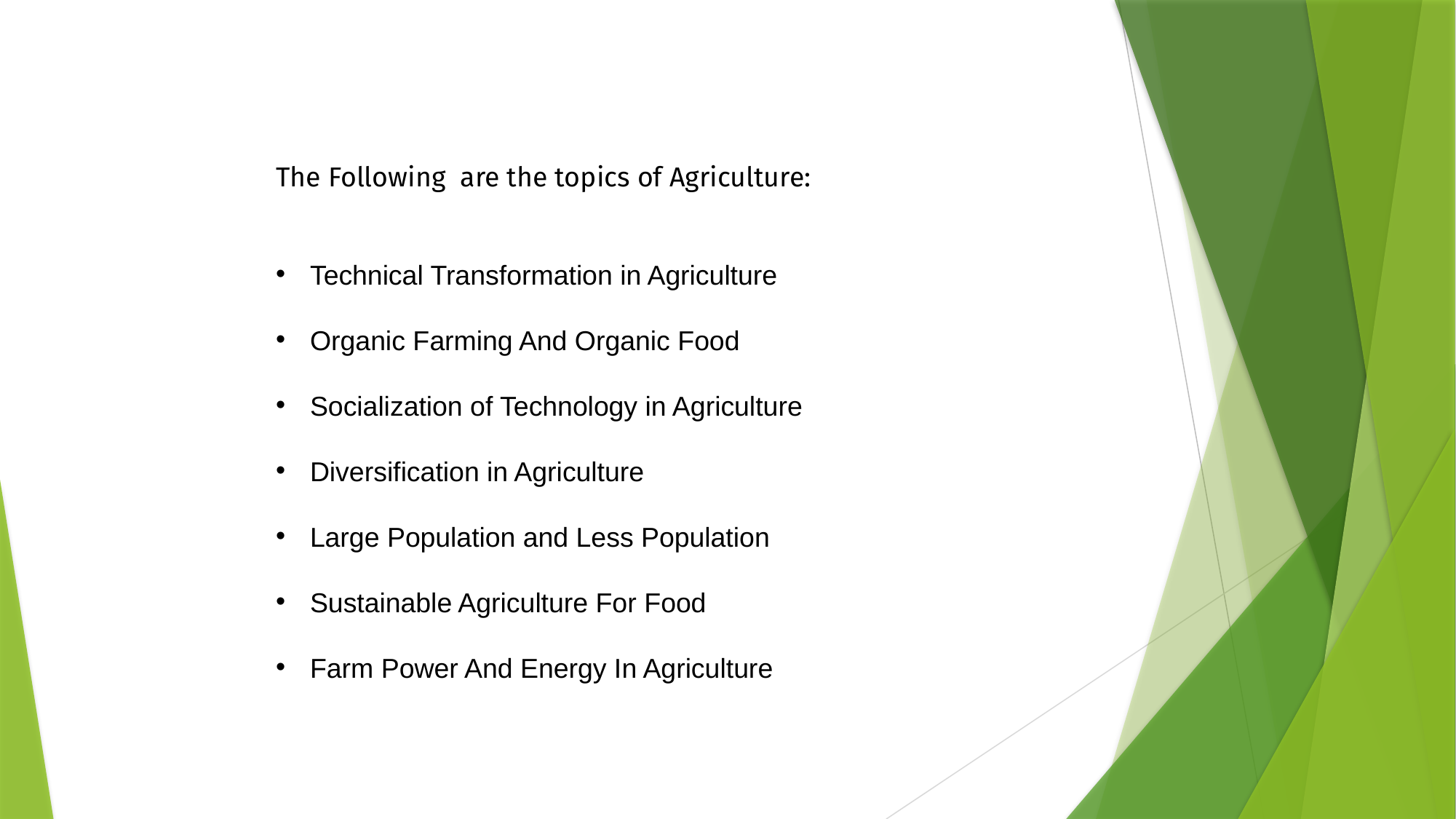

The Following  are the topics of Agriculture:

Technical Transformation in Agriculture

Organic Farming And Organic Food

Socialization of Technology in Agriculture

Diversification in Agriculture

Large Population and Less Population

Sustainable Agriculture For Food

Farm Power And Energy In Agriculture